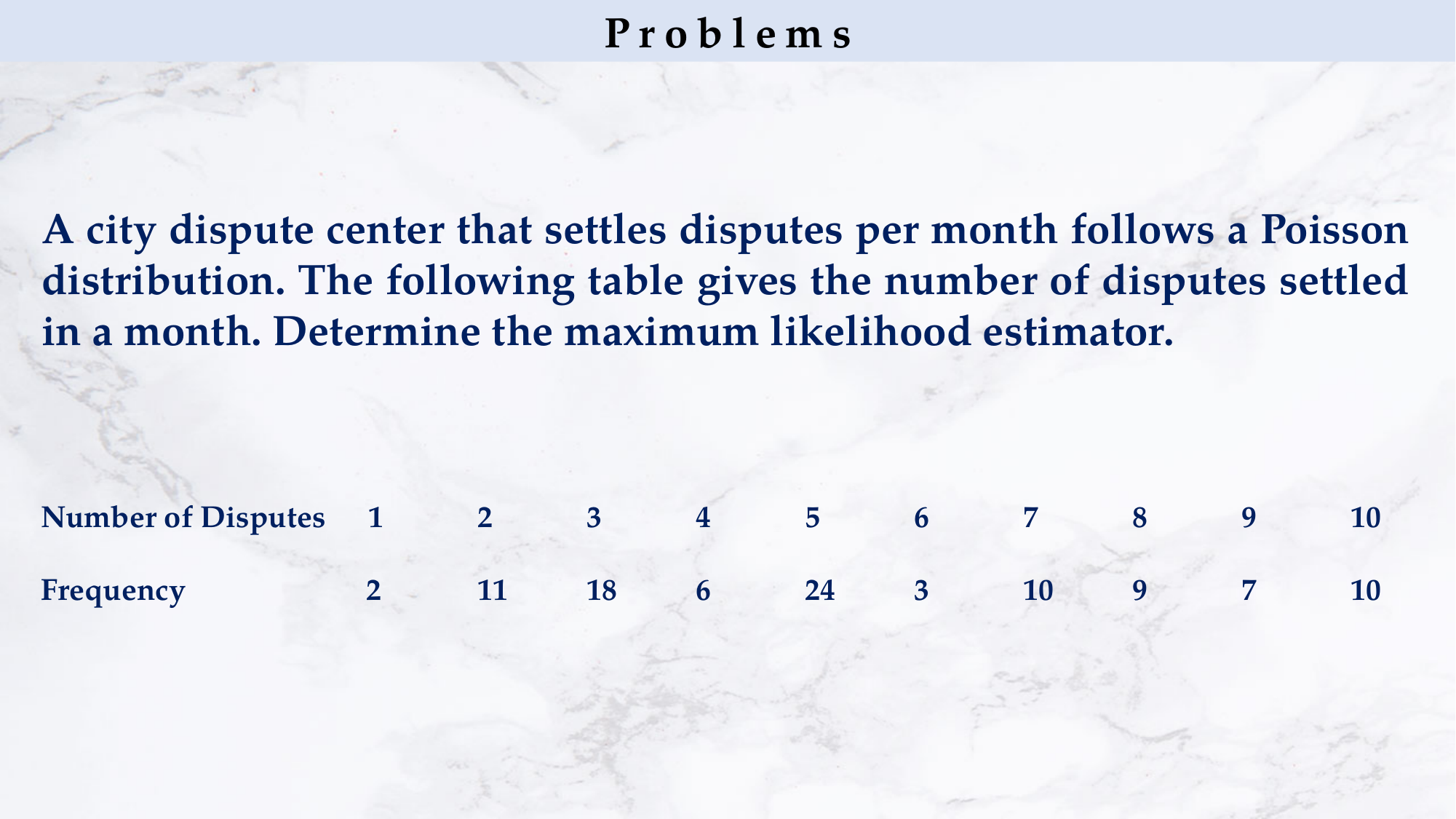

Problems

A city dispute center that settles disputes per month follows a Poisson distribution. The following table gives the number of disputes settled in a month. Determine the maximum likelihood estimator.

Number of Disputes 	1 	2 	3 	4 	5 	6 	7 	8 	9 	10
Frequency 	              2	11 	18 	6 	24 	3 	10 	9 	7 	10